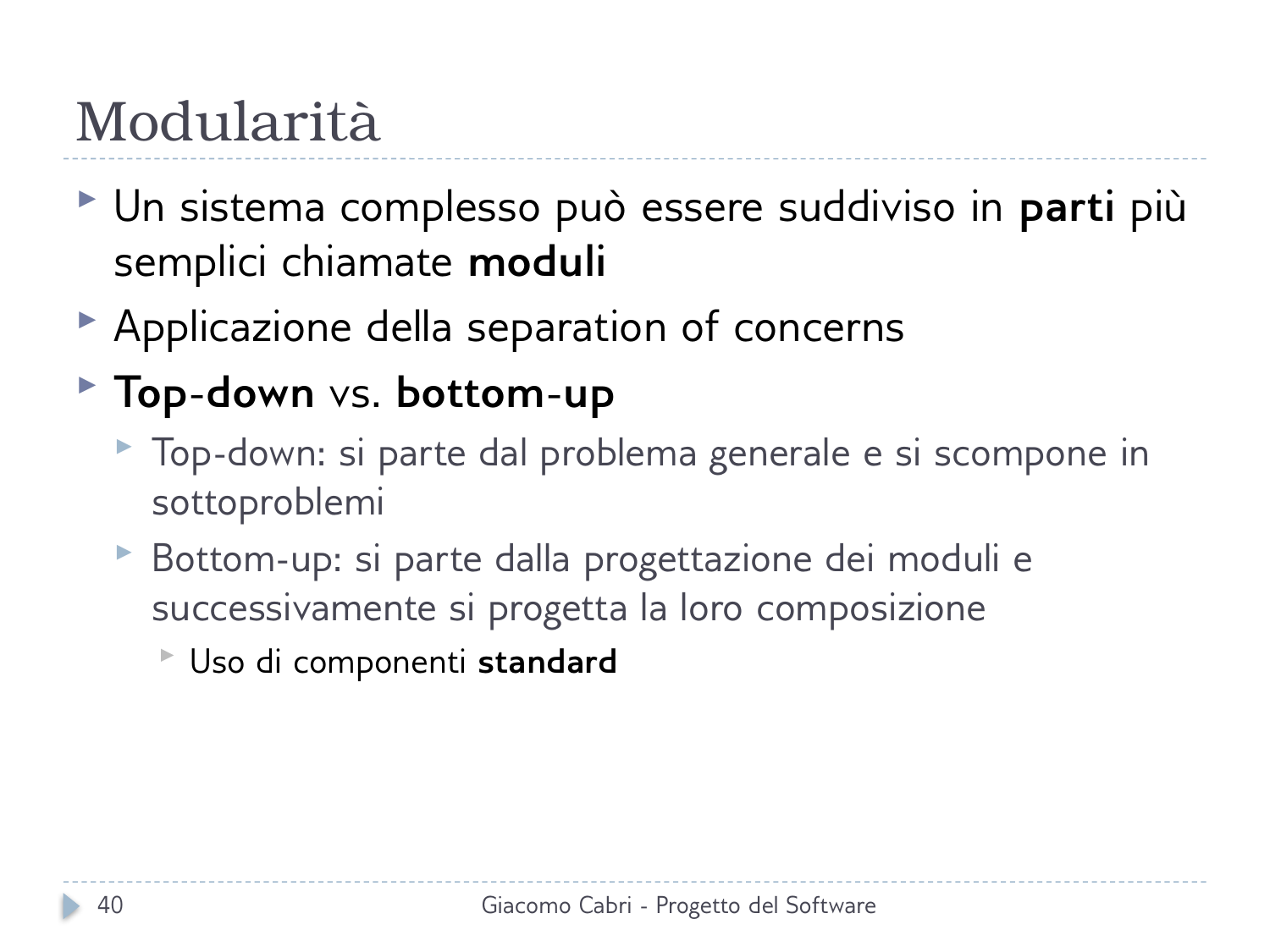

# Modularità
Un sistema complesso può essere suddiviso in parti più semplici chiamate moduli
Applicazione della separation of concerns
Top-down vs. bottom-up
Top-down: si parte dal problema generale e si scompone in sottoproblemi
Bottom-up: si parte dalla progettazione dei moduli e successivamente si progetta la loro composizione
Uso di componenti standard
40
Giacomo Cabri - Progetto del Software